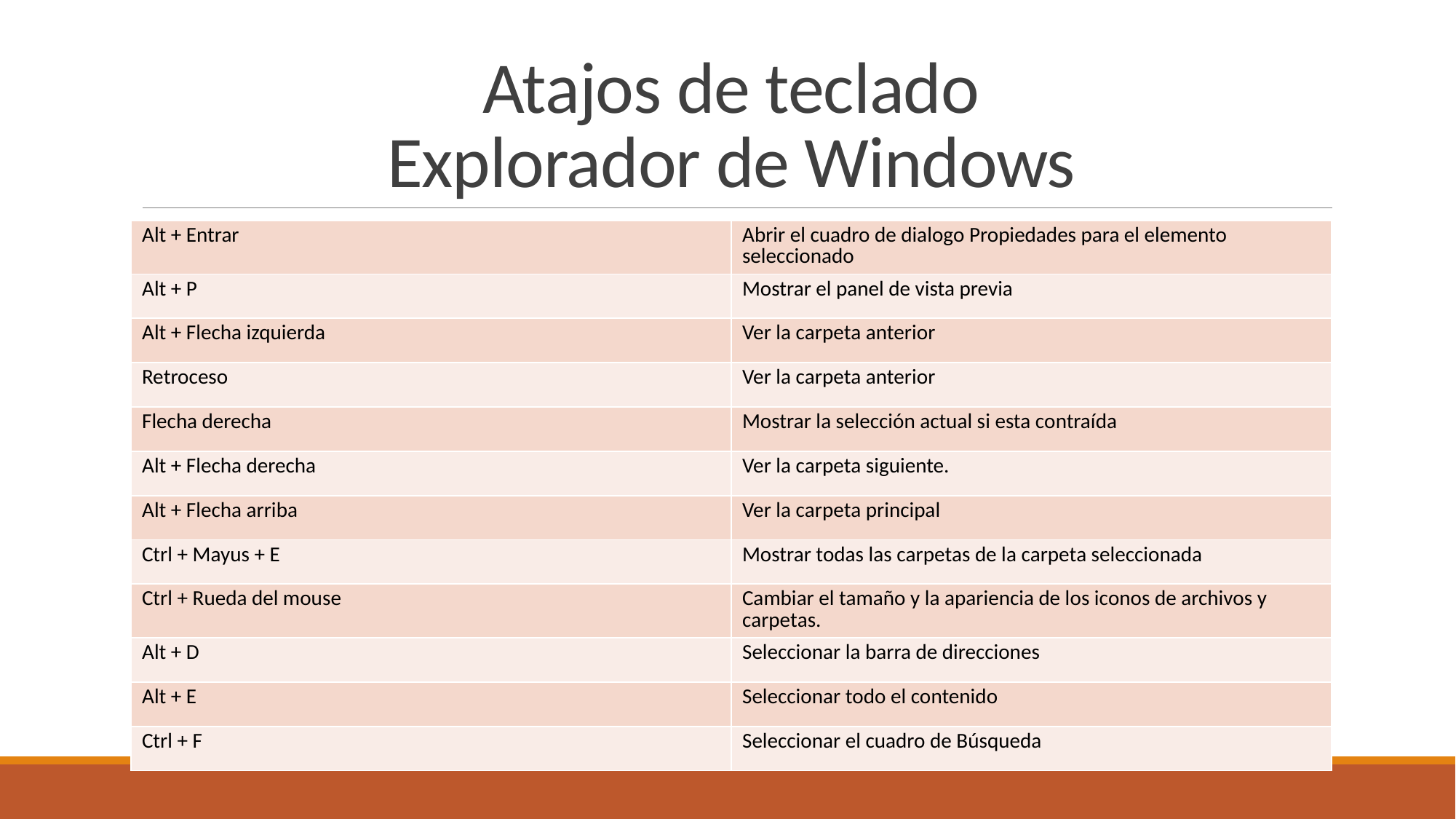

# Atajos de teclado Explorador de Windows
| Alt + Entrar | Abrir el cuadro de dialogo Propiedades para el elemento seleccionado |
| --- | --- |
| Alt + P | Mostrar el panel de vista previa |
| Alt + Flecha izquierda | Ver la carpeta anterior |
| Retroceso | Ver la carpeta anterior |
| Flecha derecha | Mostrar la selección actual si esta contraída |
| Alt + Flecha derecha | Ver la carpeta siguiente. |
| Alt + Flecha arriba | Ver la carpeta principal |
| Ctrl + Mayus + E | Mostrar todas las carpetas de la carpeta seleccionada |
| Ctrl + Rueda del mouse | Cambiar el tamaño y la apariencia de los iconos de archivos y carpetas. |
| Alt + D | Seleccionar la barra de direcciones |
| Alt + E | Seleccionar todo el contenido |
| Ctrl + F | Seleccionar el cuadro de Búsqueda |